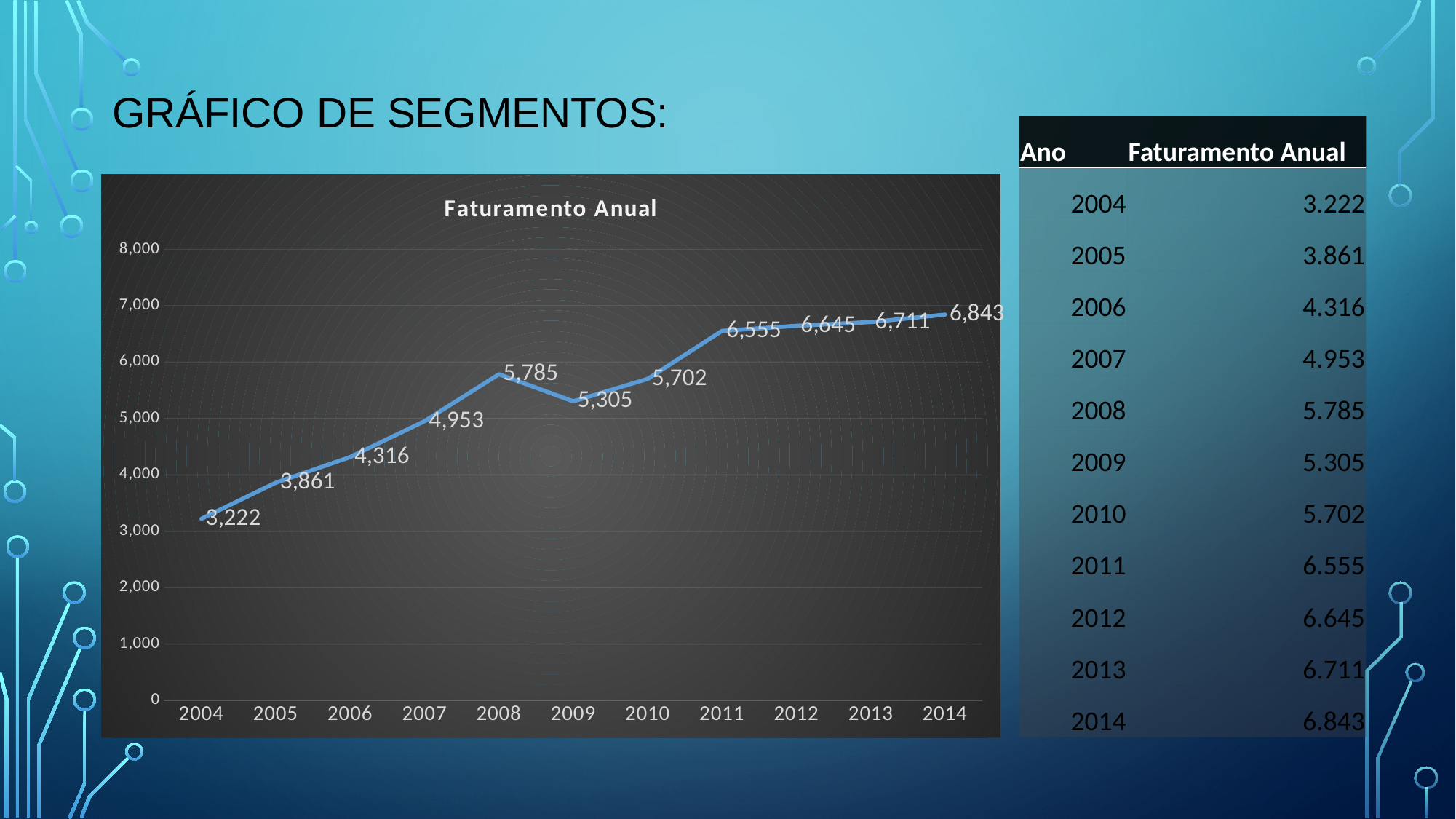

Gráfico de segmentos:
| Ano | Faturamento Anual |
| --- | --- |
| 2004 | 3.222 |
| 2005 | 3.861 |
| 2006 | 4.316 |
| 2007 | 4.953 |
| 2008 | 5.785 |
| 2009 | 5.305 |
| 2010 | 5.702 |
| 2011 | 6.555 |
| 2012 | 6.645 |
| 2013 | 6.711 |
| 2014 | 6.843 |

### Chart:

| Category | Faturamento Anual |
|---|---|
| 2004 | 3222.0 |
| 2005 | 3861.0 |
| 2006 | 4316.0 |
| 2007 | 4953.0 |
| 2008 | 5785.0 |
| 2009 | 5305.0 |
| 2010 | 5702.0 |
| 2011 | 6555.0 |
| 2012 | 6645.0 |
| 2013 | 6711.0 |
| 2014 | 6843.0 |